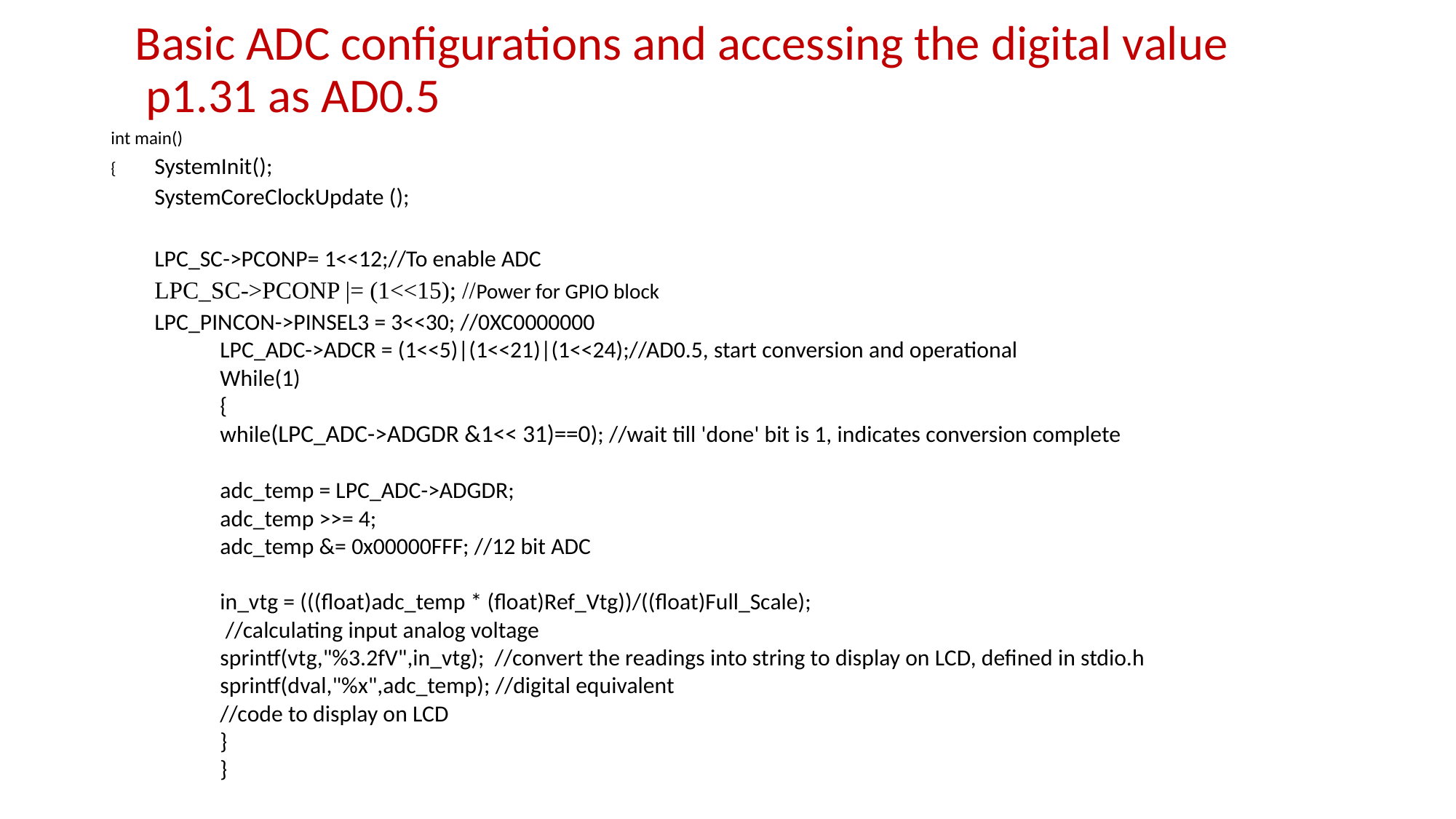

# Basic ADC configurations and accessing the digital value p1.31 as AD0.5
int main()
{	SystemInit();
	SystemCoreClockUpdate ();

	LPC_SC->PCONP= 1<<12;//To enable ADC
	LPC_SC->PCONP |= (1<<15); //Power for GPIO block
	LPC_PINCON->PINSEL3 = 3<<30; //0XC0000000
LPC_ADC->ADCR = (1<<5)|(1<<21)|(1<<24);//AD0.5, start conversion and operational
While(1)
{
while(LPC_ADC->ADGDR &1<< 31)==0); //wait till 'done' bit is 1, indicates conversion complete

adc_temp = LPC_ADC->ADGDR;
adc_temp >>= 4;
adc_temp &= 0x00000FFF; //12 bit ADC

in_vtg = (((float)adc_temp * (float)Ref_Vtg))/((float)Full_Scale);
 //calculating input analog voltage
sprintf(vtg,"%3.2fV",in_vtg);  //convert the readings into string to display on LCD, defined in stdio.h
sprintf(dval,"%x",adc_temp); //digital equivalent
//code to display on LCD
}
}